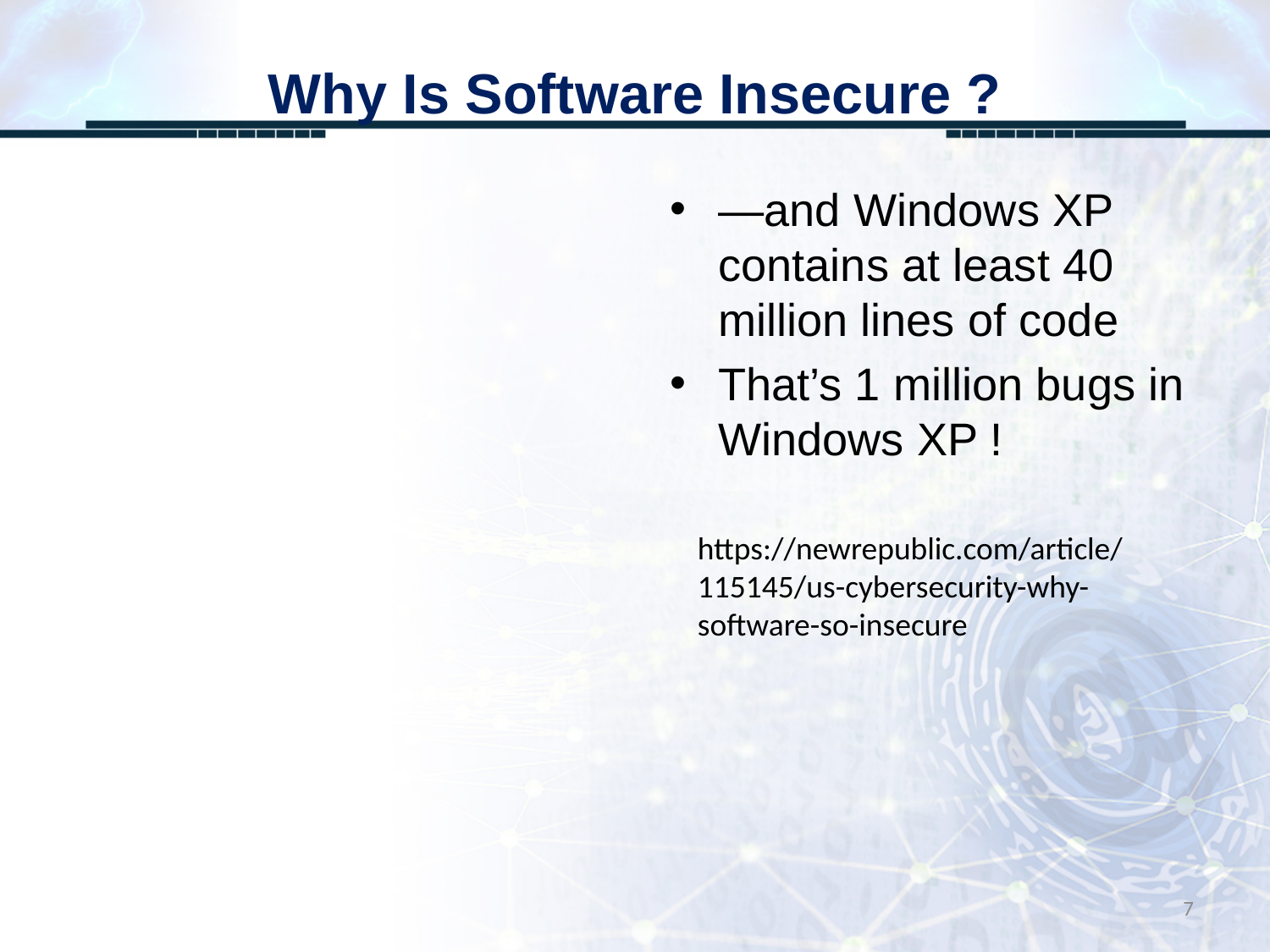

# Why Is Software Insecure ?
—and Windows XP contains at least 40 million lines of code
That’s 1 million bugs in Windows XP !

https://newrepublic.com/article/115145/us-cybersecurity-why-software-so-insecure
7